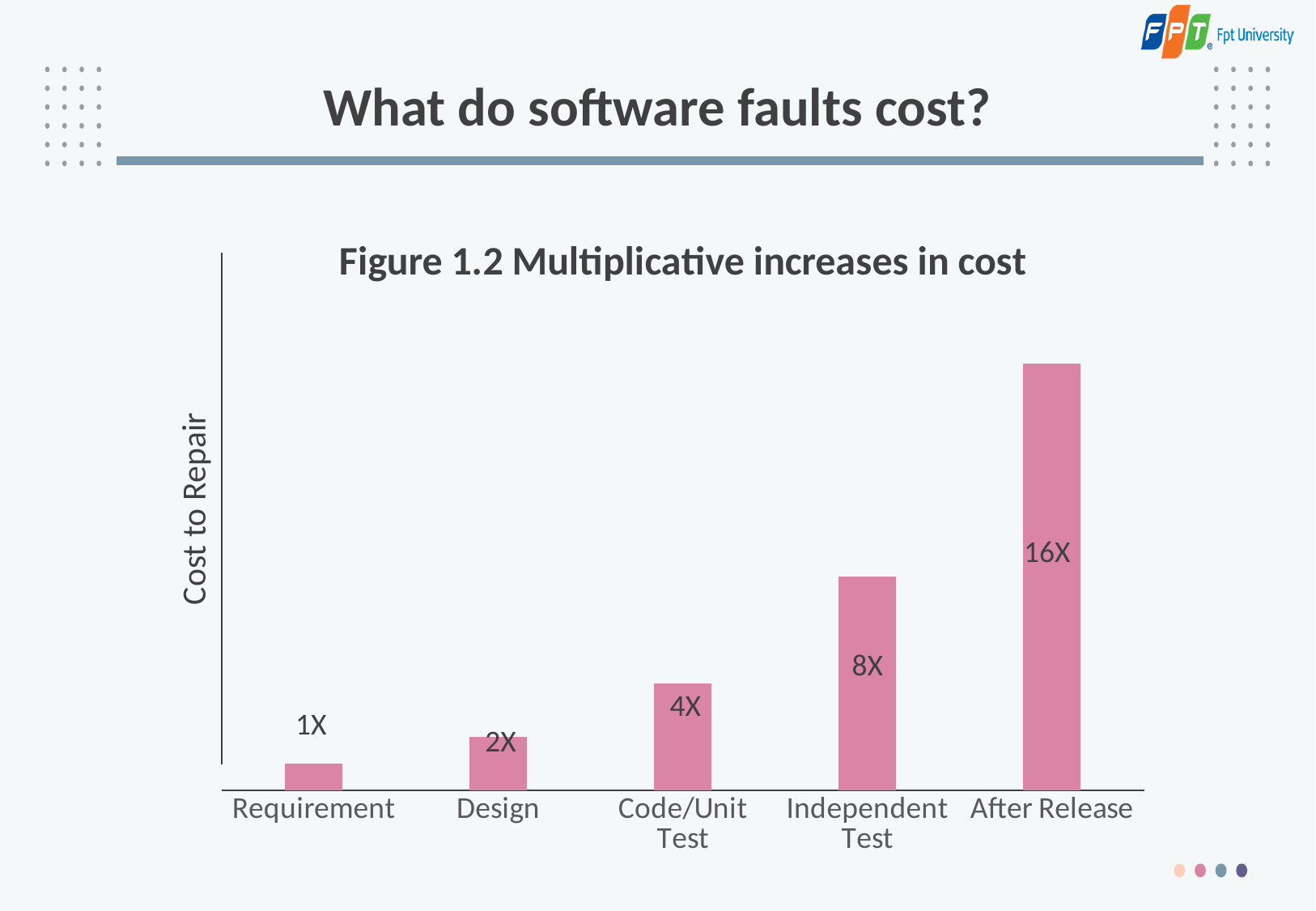

# What do software faults cost?

### Chart: Figure 1.2 Multiplicative increases in cost

| Category | Multiplicative increases in cost |
|---|---|
| Requirement | 1.0 |
| Design | 2.0 |
| Code/Unit Test | 4.0 |
| Independent Test | 8.0 |
| After Release | 16.0 |
Cost to Repair
16X
8X
4X
1X
2X